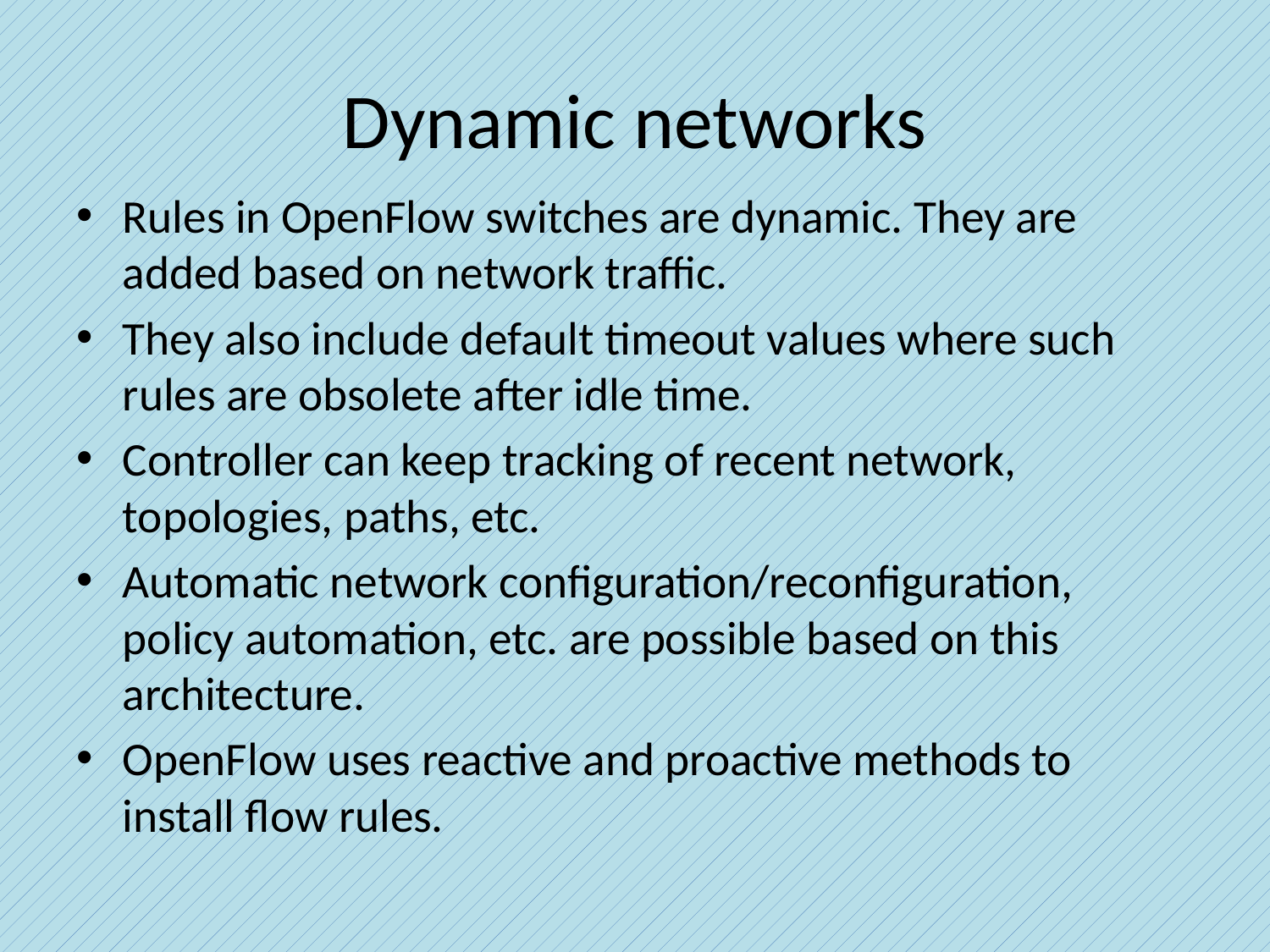

# Dynamic networks
Rules in OpenFlow switches are dynamic. They are added based on network traffic.
They also include default timeout values where such rules are obsolete after idle time.
Controller can keep tracking of recent network, topologies, paths, etc.
Automatic network configuration/reconfiguration,  policy automation, etc. are possible based on this architecture.
OpenFlow uses reactive and proactive methods to install flow rules.